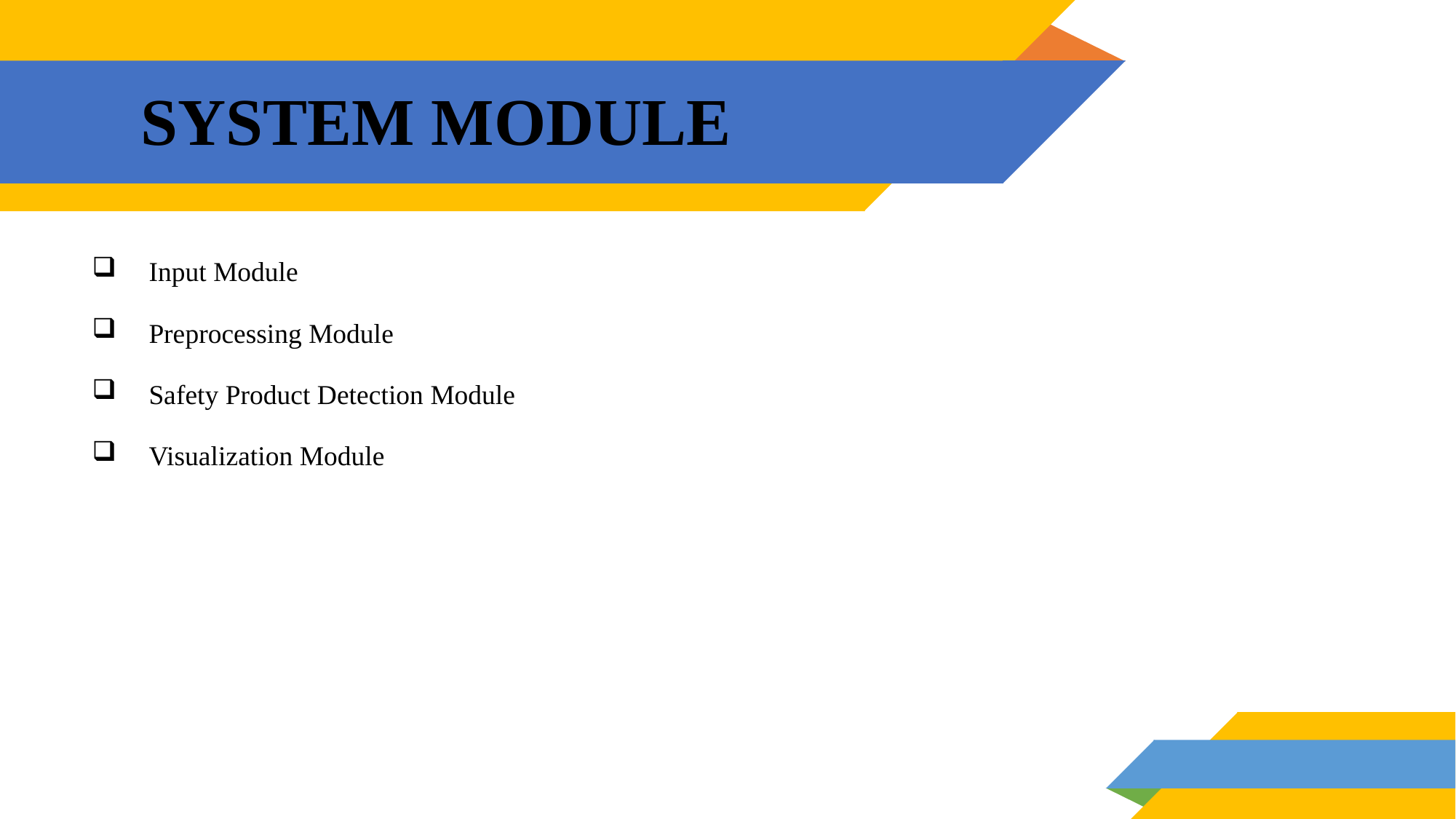

# SYSTEM MODULE
Input Module
Preprocessing Module
Safety Product Detection Module
Visualization Module
11